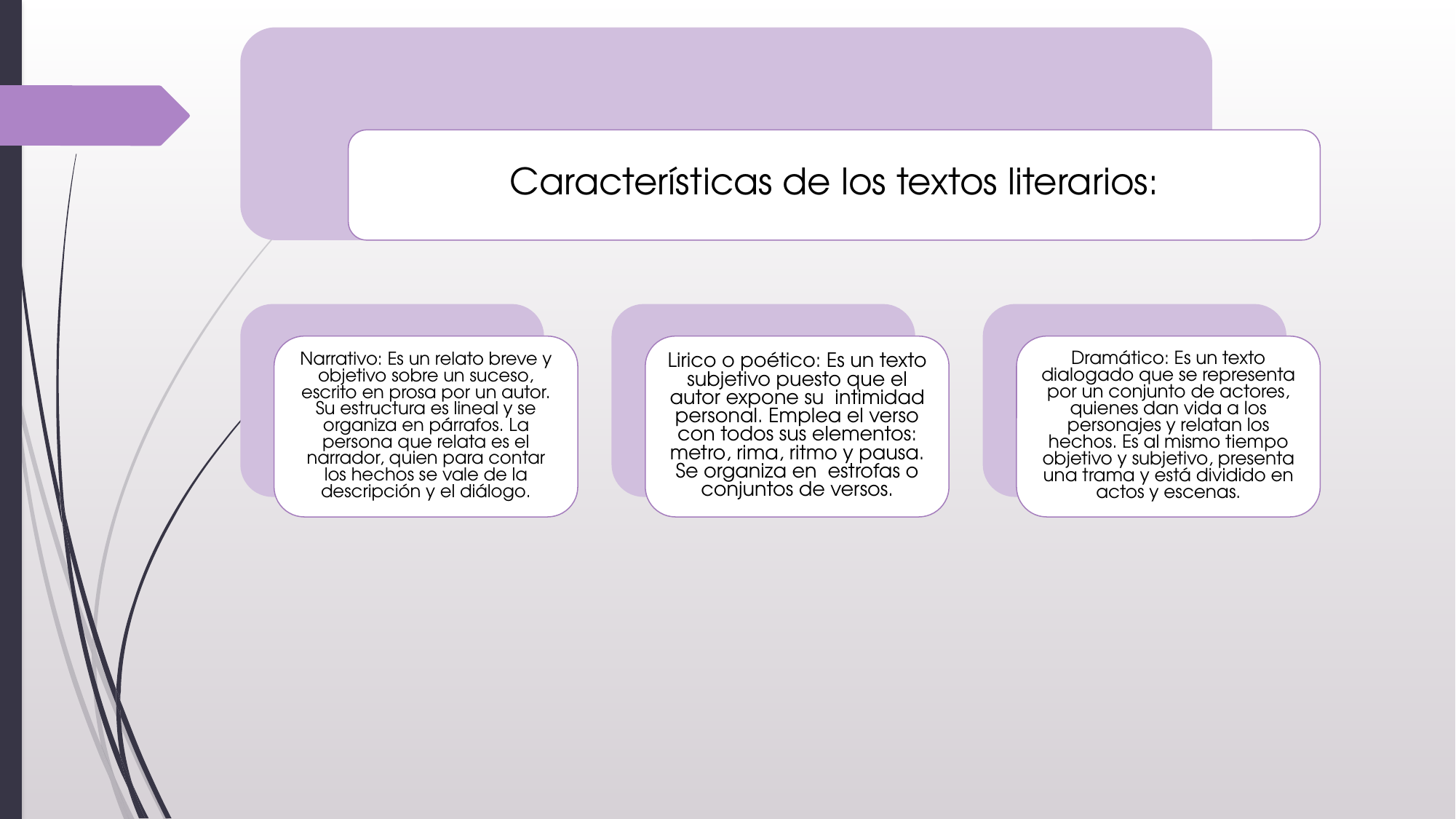

Características de los textos literarios:
Narrativo: Es un relato breve y objetivo sobre un suceso, escrito en prosa por un autor. Su estructura es lineal y se organiza en párrafos. La persona que relata es el narrador, quien para contar los hechos se vale de la descripción y el diálogo.
Lirico o poético: Es un texto subjetivo puesto que el autor expone su  intimidad personal. Emplea el verso con todos sus elementos: metro, rima, ritmo y pausa. Se organiza en  estrofas o conjuntos de versos.
Dramático: Es un texto dialogado que se representa por un conjunto de actores, quienes dan vida a los personajes y relatan los hechos. Es al mismo tiempo objetivo y subjetivo, presenta una trama y está dividido en actos y escenas.